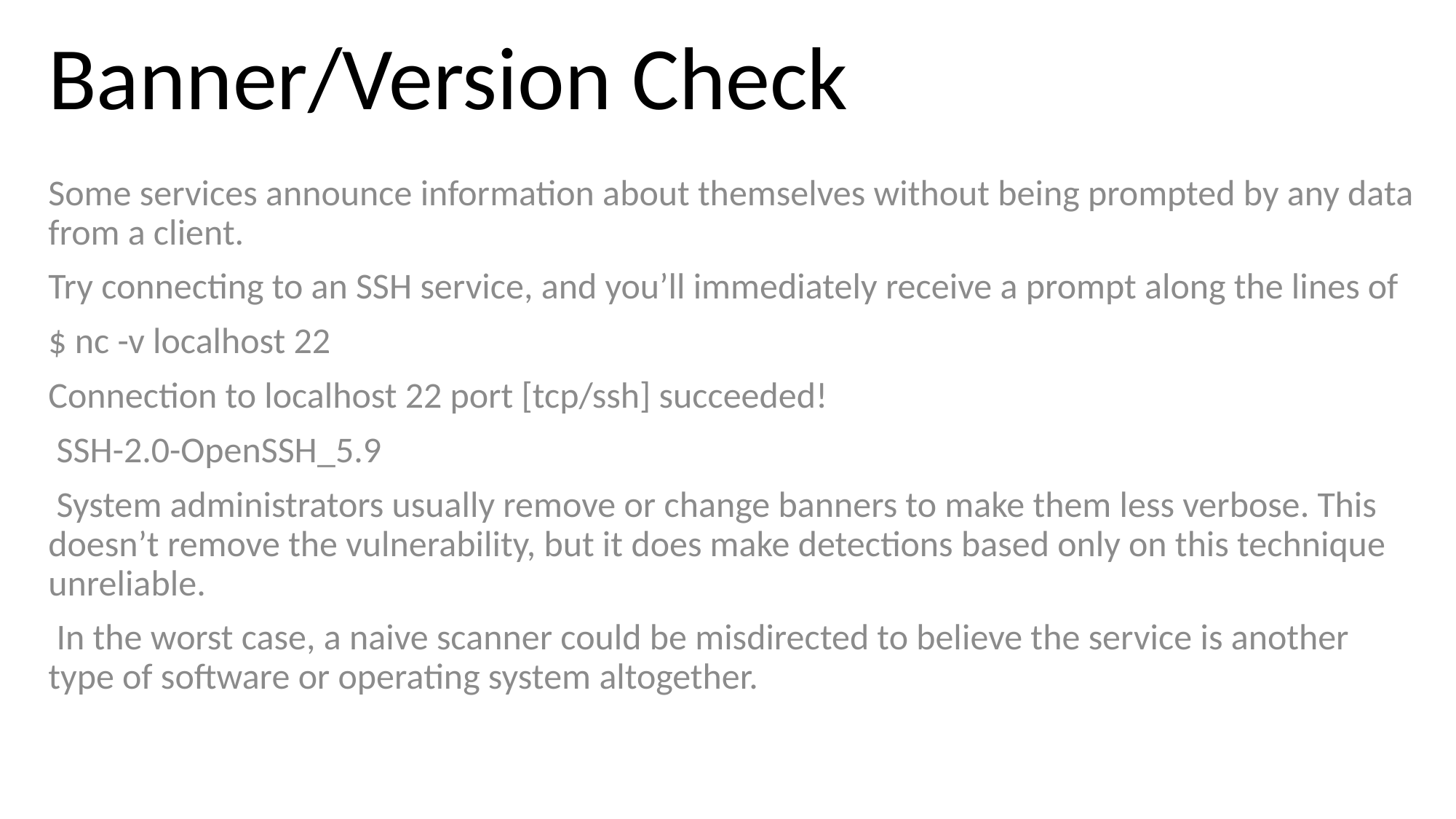

# Banner/Version Check
Some services announce information about themselves without being prompted by any data from a client.
Try connecting to an SSH service, and you’ll immediately receive a prompt along the lines of
$ nc -v localhost 22
Connection to localhost 22 port [tcp/ssh] succeeded!
 SSH-2.0-OpenSSH_5.9
 System administrators usually remove or change banners to make them less verbose. This doesn’t remove the vulnerability, but it does make detections based only on this technique unreliable.
 In the worst case, a naive scanner could be misdirected to believe the service is another type of software or operating system altogether.